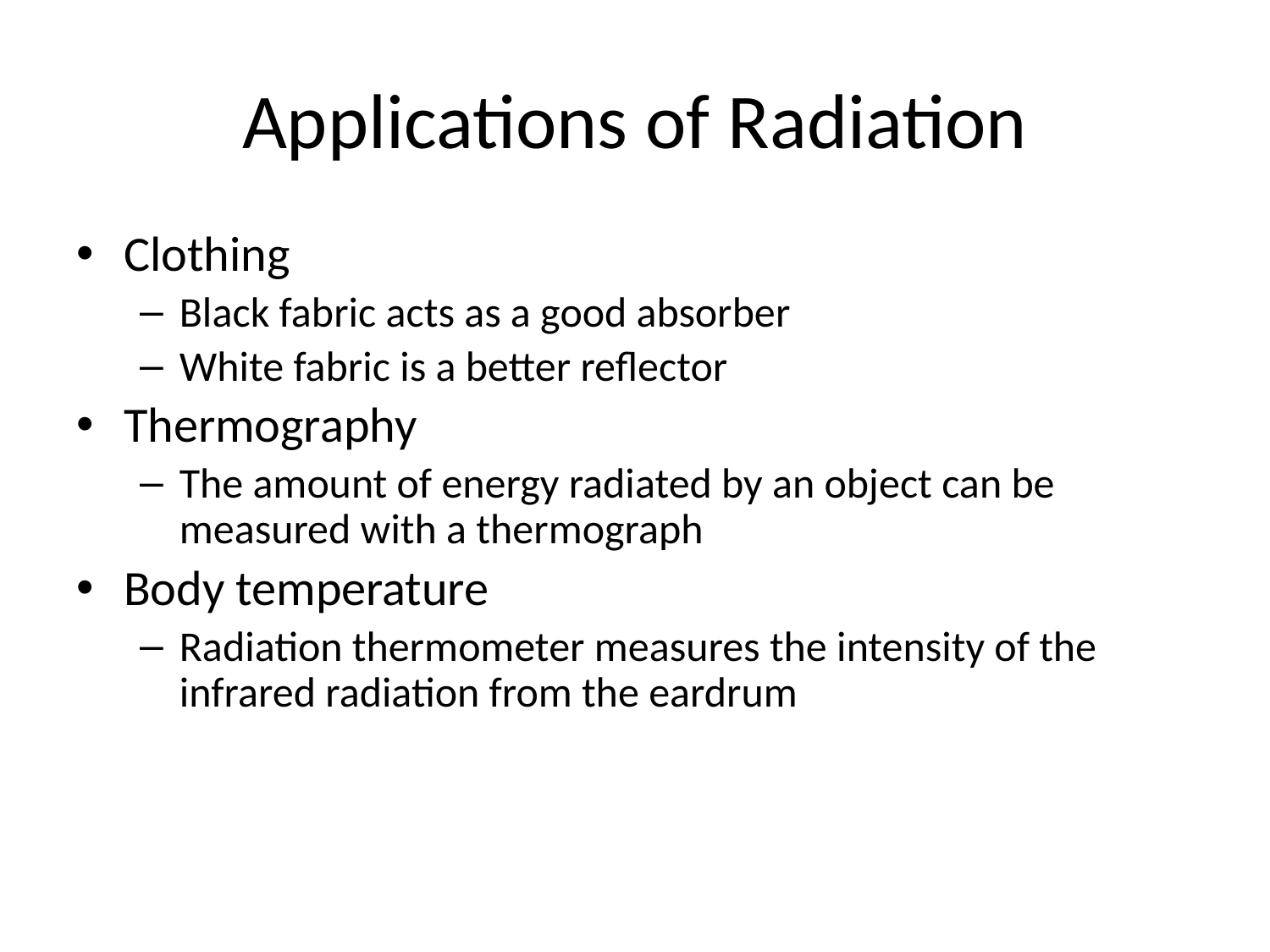

# Applications of Radiation
Clothing
Black fabric acts as a good absorber
White fabric is a better reflector
Thermography
The amount of energy radiated by an object can be measured with a thermograph
Body temperature
Radiation thermometer measures the intensity of the infrared radiation from the eardrum